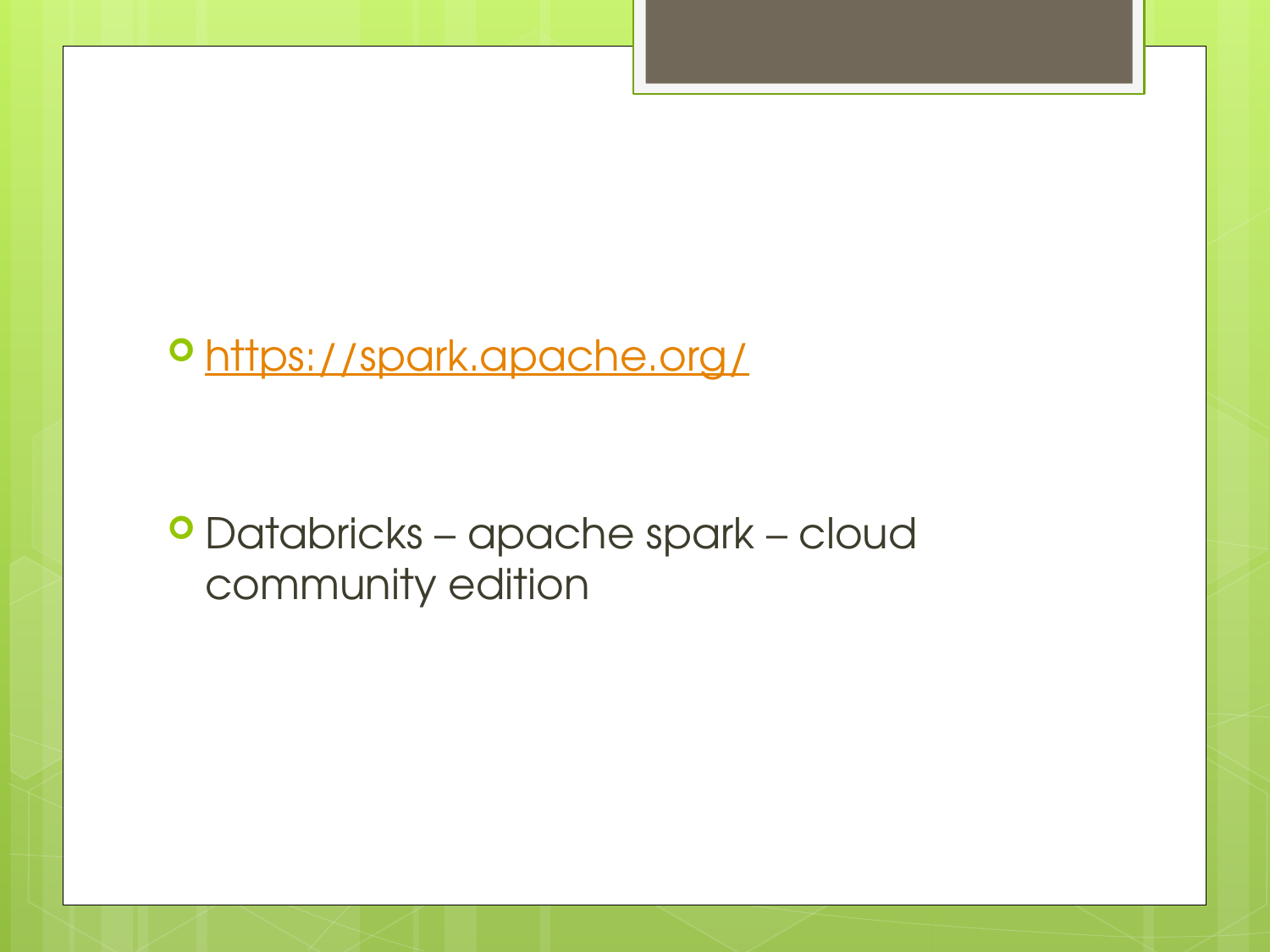

#
https://spark.apache.org/

Databricks – apache spark – cloud community edition